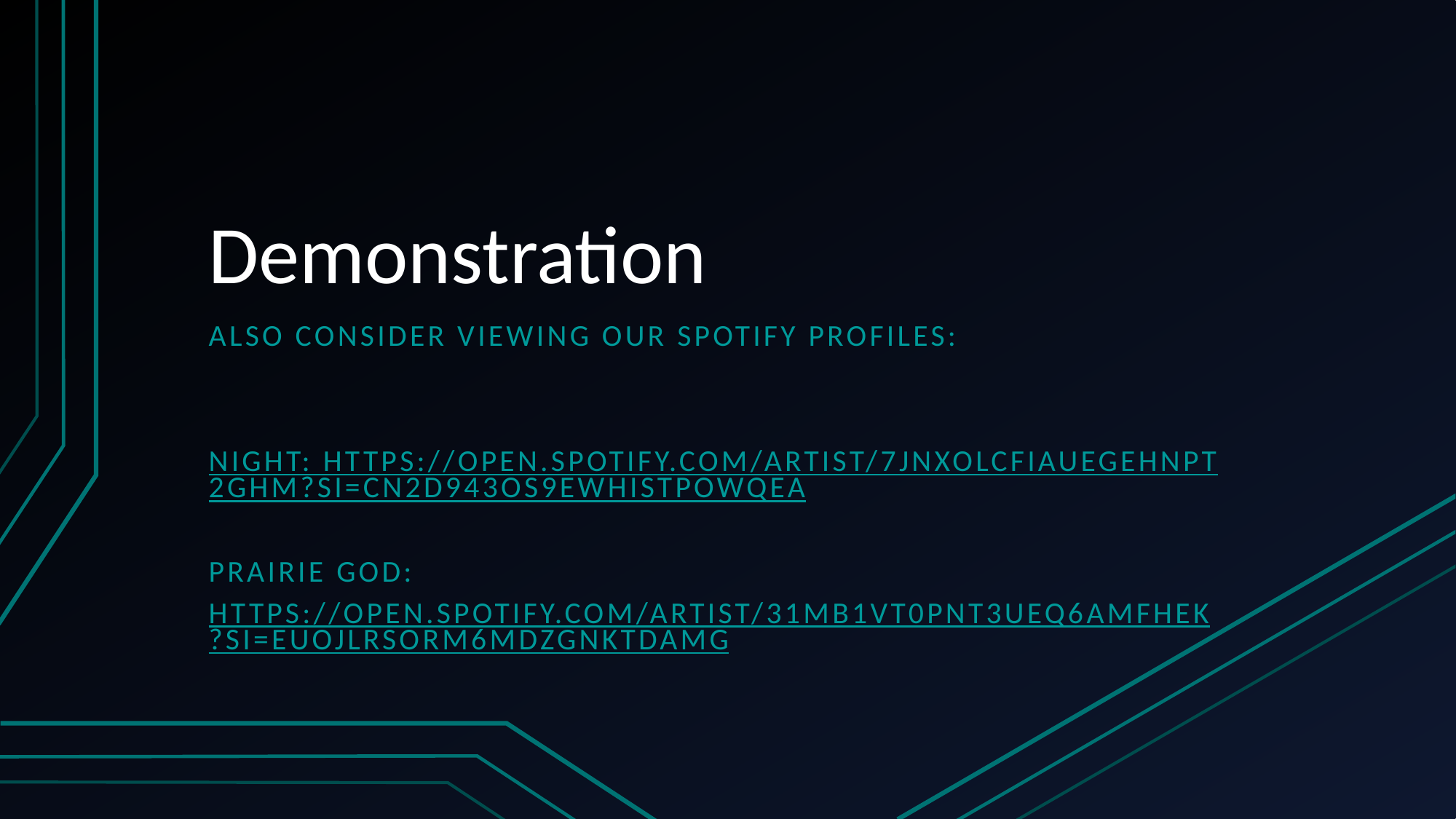

# Demonstration
Also Consider viewing our Spotify Profiles:

Night: https://open.spotify.com/artist/7jnxOLcFiAUeGEhNpt2ghM?si=Cn2D943oS9ewhIsTpoWqeA

Prairie God:
https://open.spotify.com/artist/31Mb1VT0pnT3ueQ6aMFHEK?si=EUoJlrsORM6mdzGNktDaMg